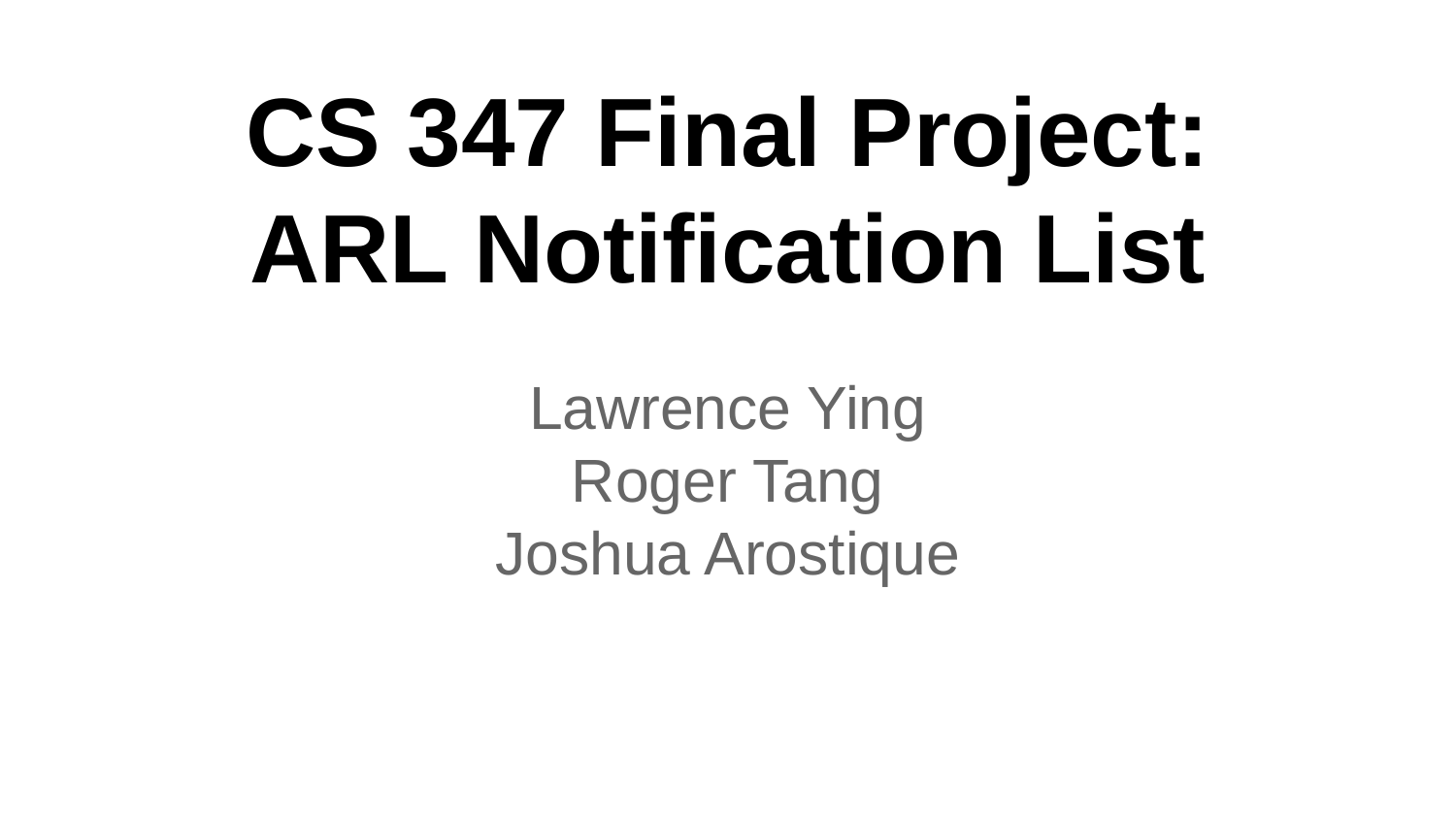

# CS 347 Final Project:
ARL Notification List
Lawrence Ying
Roger Tang
Joshua Arostique